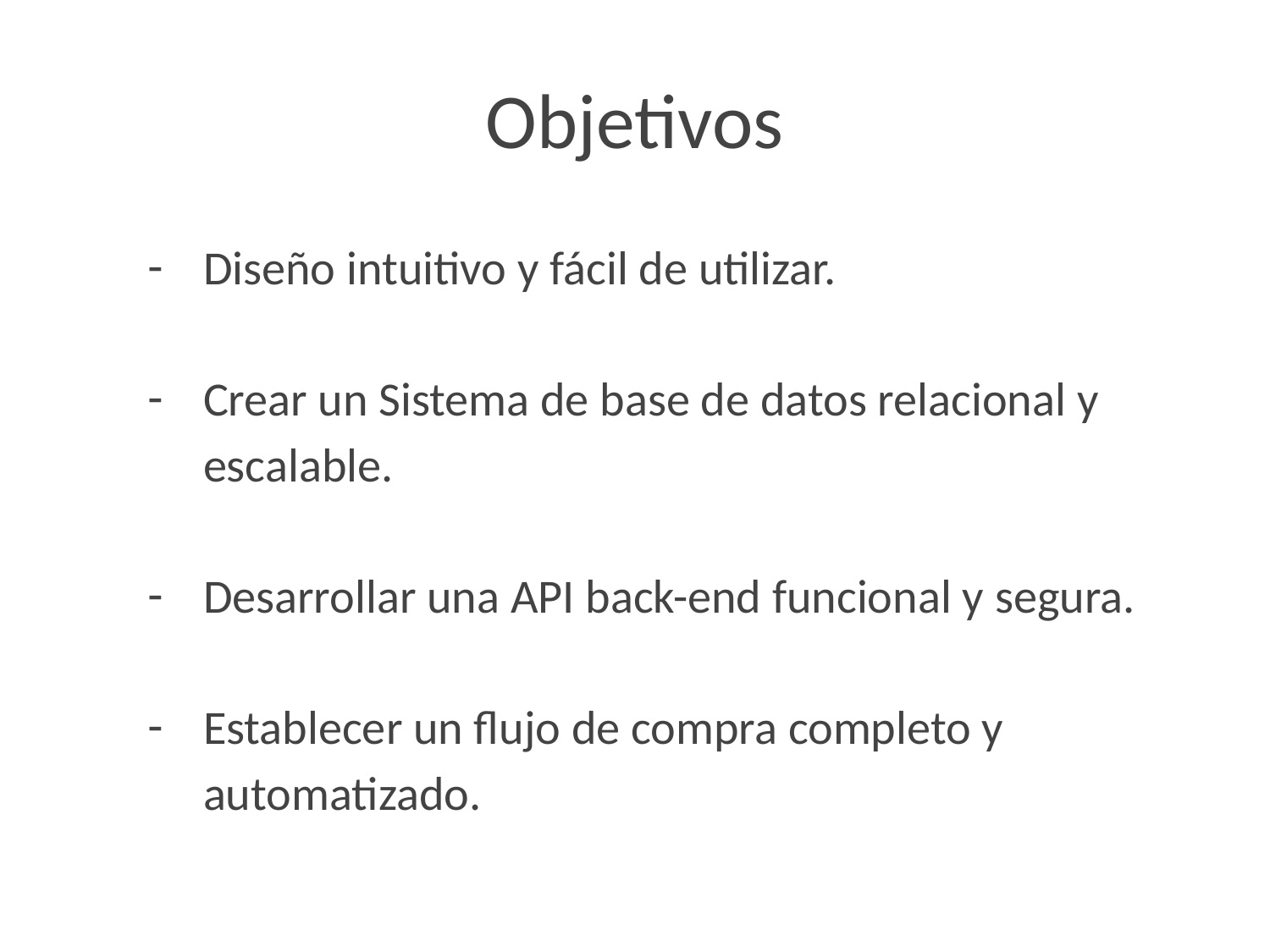

# Objetivos
Diseño intuitivo y fácil de utilizar.

Crear un Sistema de base de datos relacional y escalable.

Desarrollar una API back-end funcional y segura.

Establecer un flujo de compra completo y automatizado.